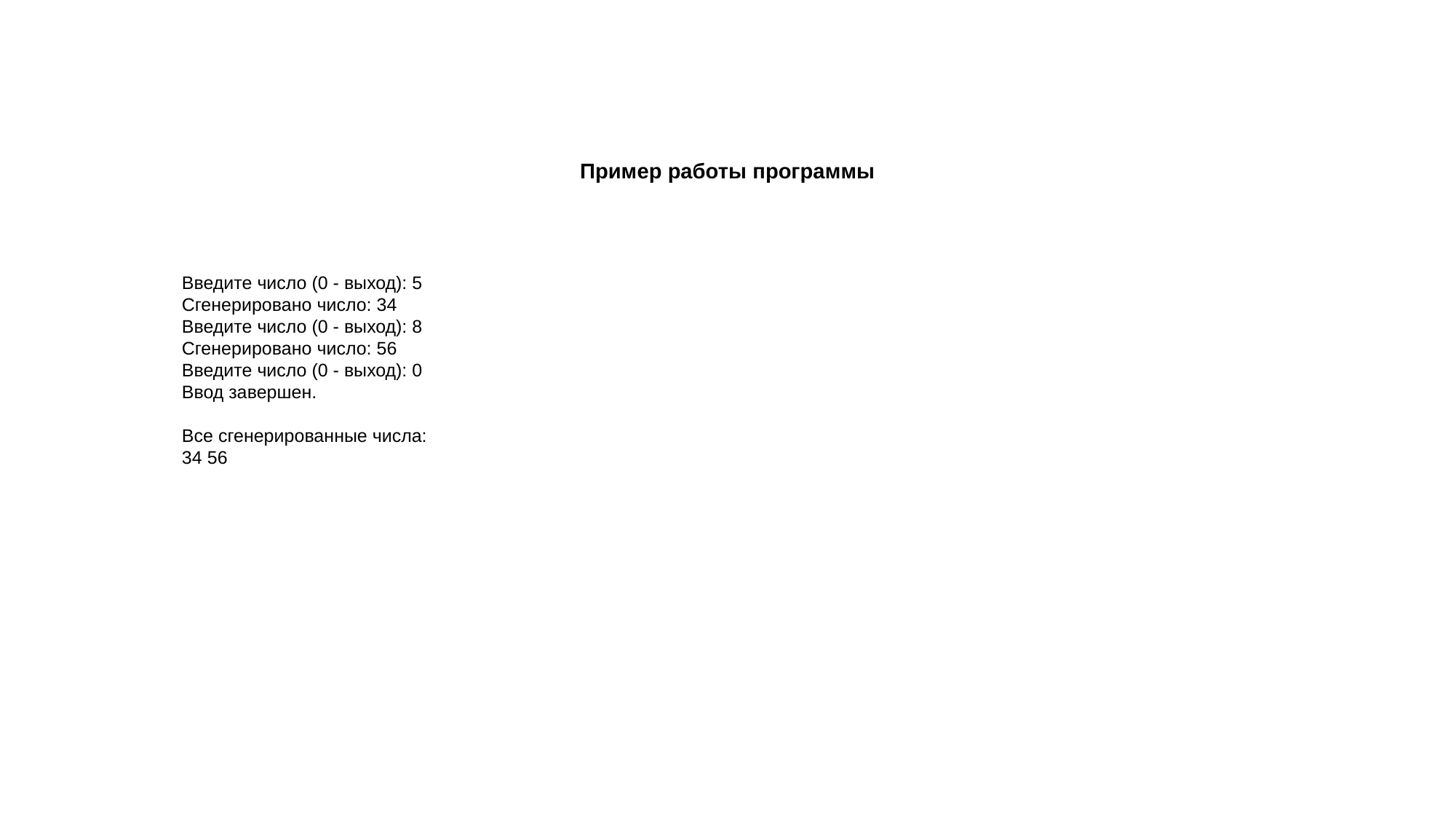

# Пример работы программы
Введите число (0 - выход): 5
Сгенерировано число: 34
Введите число (0 - выход): 8
Сгенерировано число: 56
Введите число (0 - выход): 0
Ввод завершен.
Все сгенерированные числа:
34 56